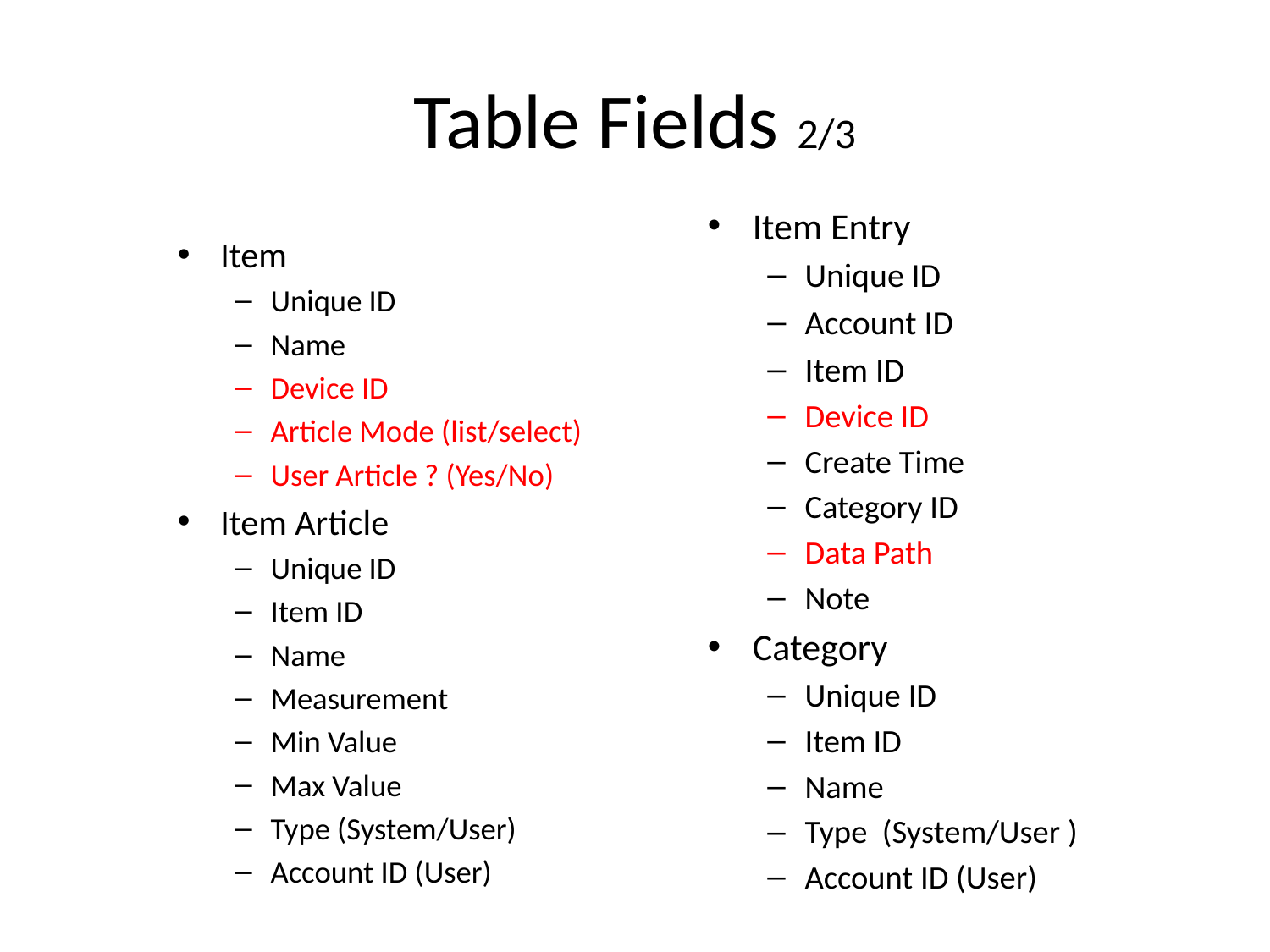

# Table Fields 2/3
Item Entry
Unique ID
Account ID
Item ID
Device ID
Create Time
Category ID
Data Path
Note
Category
Unique ID
Item ID
Name
Type  (System/User )
Account ID (User)
Item
Unique ID
Name
Device ID
Article Mode (list/select)
User Article ? (Yes/No)
Item Article
Unique ID
Item ID
Name
Measurement
Min Value
Max Value
Type (System/User)
Account ID (User)